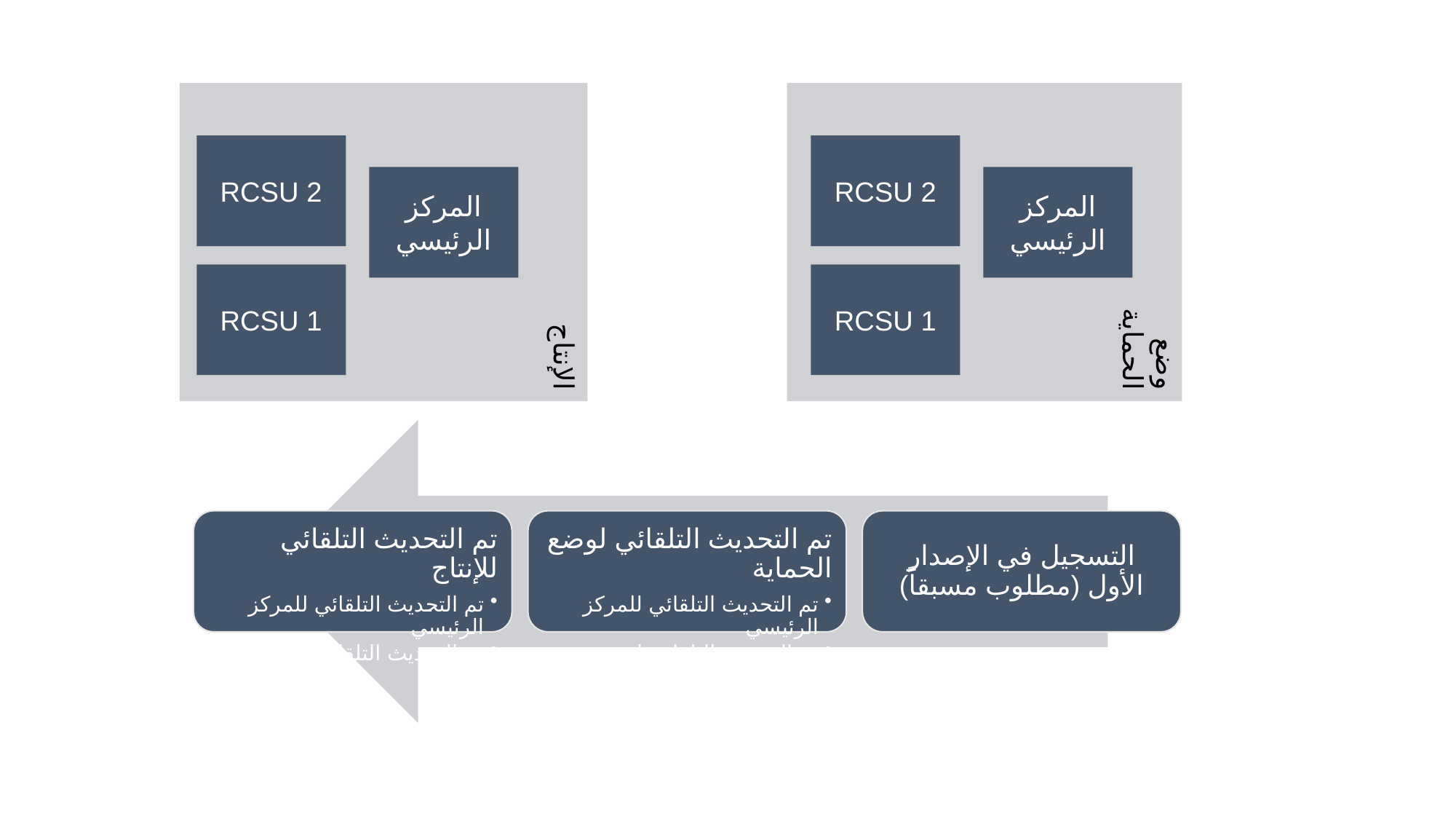

RCSU 2
المركز الرئيسي
RCSU 1
الإنتاج

RCSU 2
المركز الرئيسي
RCSU 1
وضع الحماية

تم التحديث التلقائي للإنتاج
تم التحديث التلقائي للمركز الرئيسي
تم التحديث التلقائي لوحدة RCSU
تم التحديث التلقائي لوضع الحماية
تم التحديث التلقائي للمركز الرئيسي
تم التحديث التلقائي لوحدة RCSU
التسجيل في الإصدار الأول (مطلوب مسبقاً)